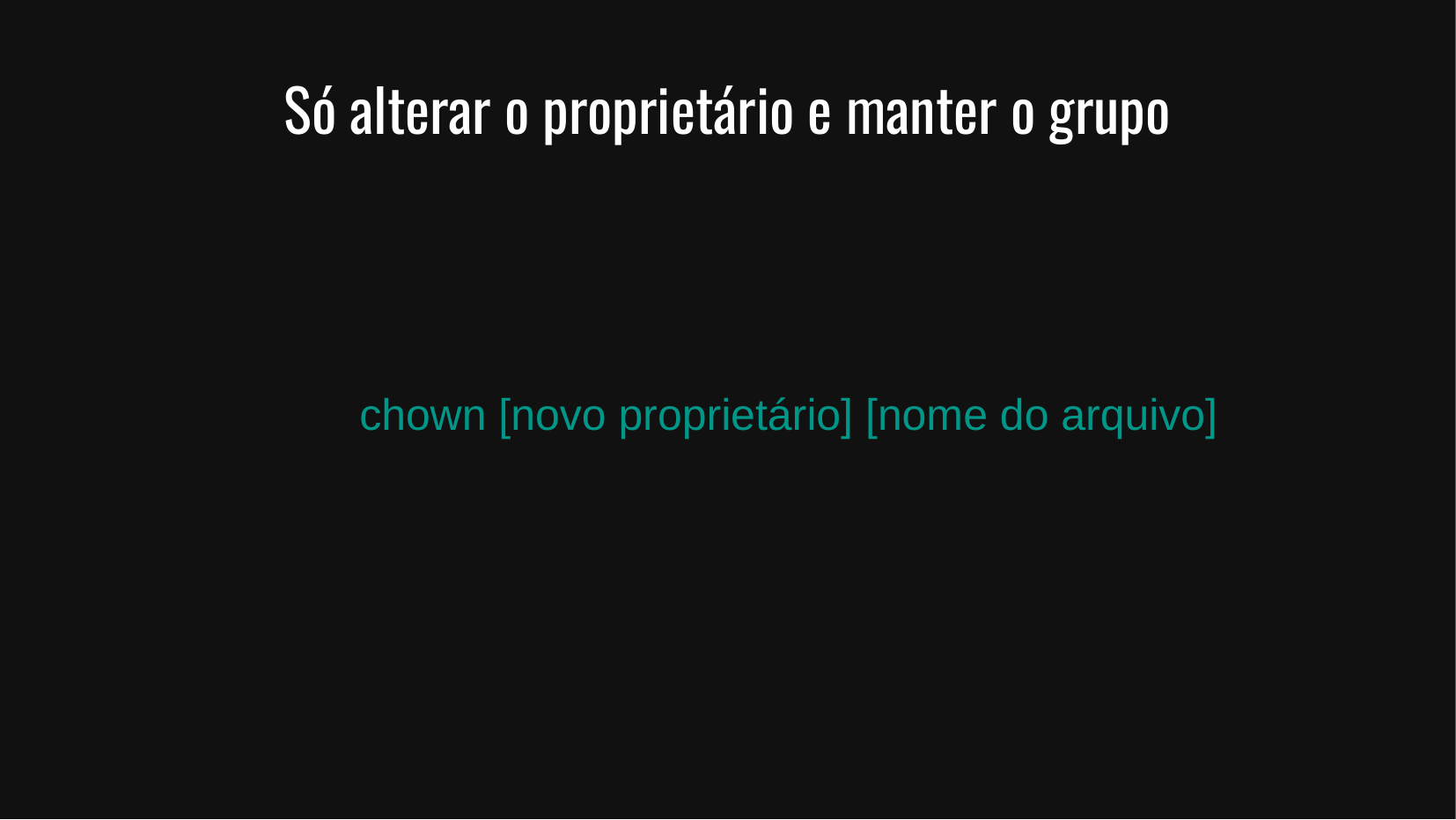

Só alterar o proprietário e manter o grupo

chown [novo proprietário] [nome do arquivo]